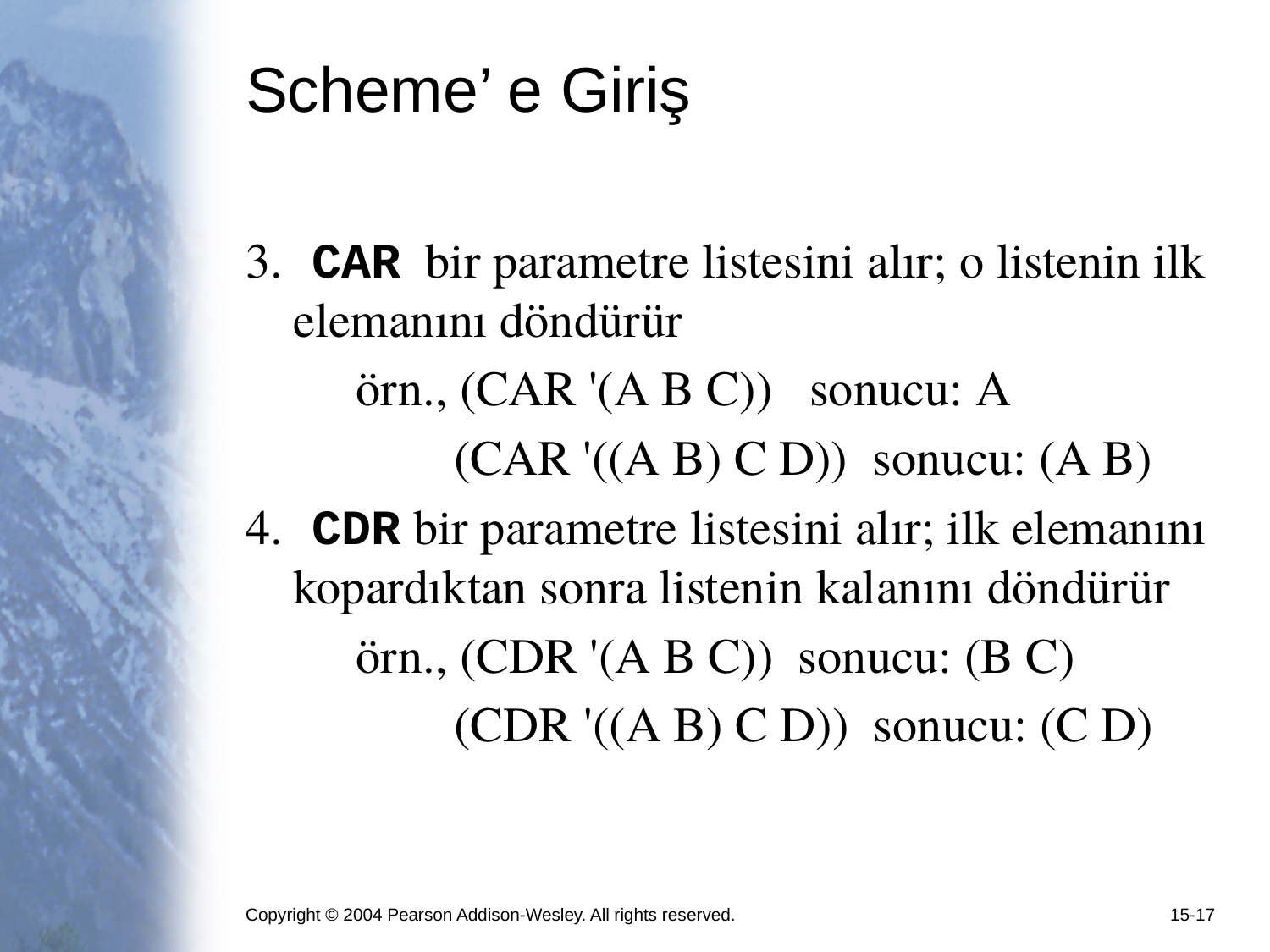

# Scheme’ e Giriş
3. CAR  bir parametre listesini alır; o listenin ilk elemanını döndürür
         örn., (CAR '(A B C))   sonucu: A
                 (CAR '((A B) C D))  sonucu: (A B)
4. CDR bir parametre listesini alır; ilk elemanını kopardıktan sonra listenin kalanını döndürür
         örn., (CDR '(A B C))  sonucu: (B C)
                 (CDR '((A B) C D))  sonucu: (C D)
Copyright © 2004 Pearson Addison-Wesley. All rights reserved.
15-17